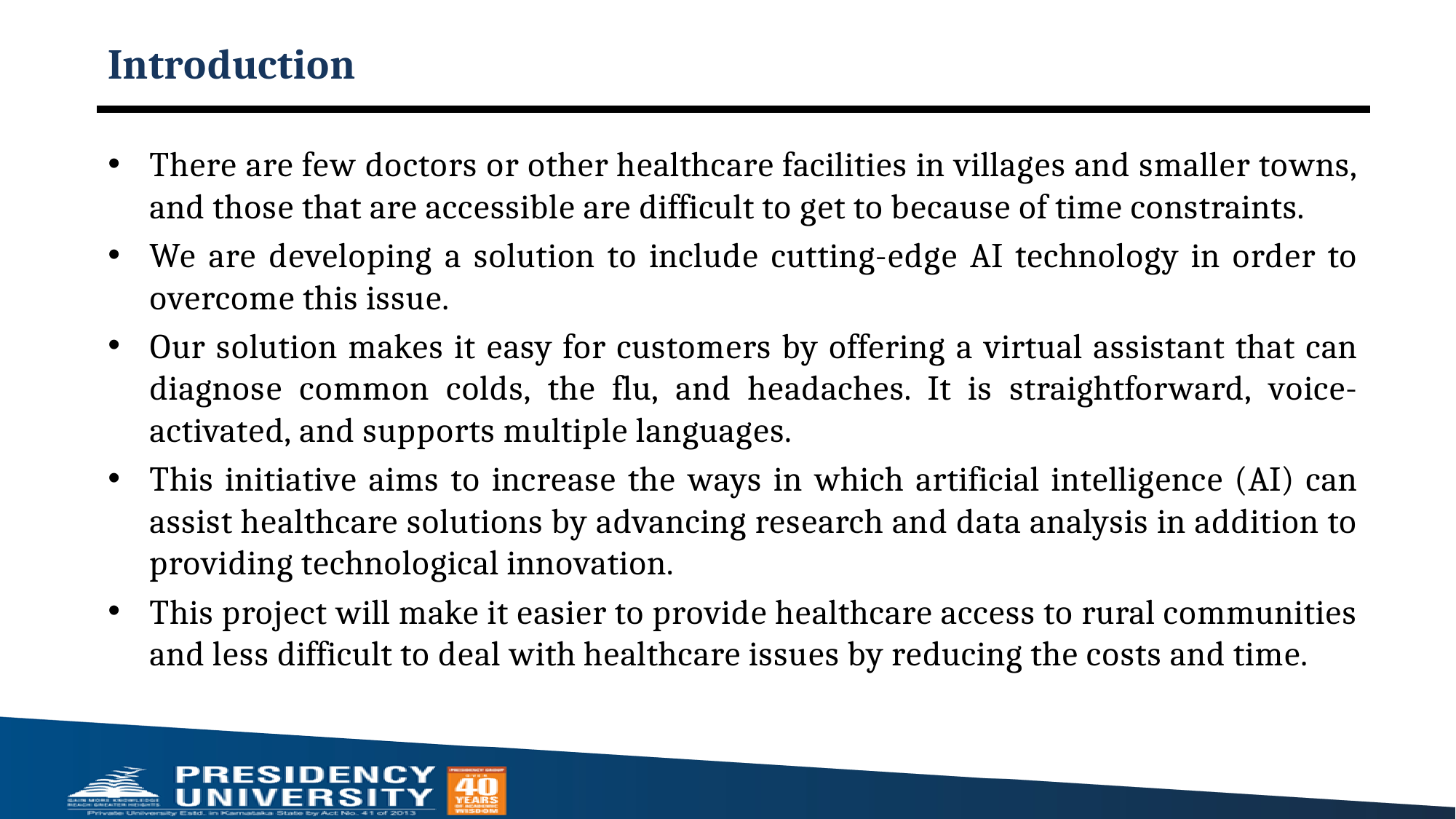

# Introduction
There are few doctors or other healthcare facilities in villages and smaller towns, and those that are accessible are difficult to get to because of time constraints.
We are developing a solution to include cutting-edge AI technology in order to overcome this issue.
Our solution makes it easy for customers by offering a virtual assistant that can diagnose common colds, the flu, and headaches. It is straightforward, voice-activated, and supports multiple languages.
This initiative aims to increase the ways in which artificial intelligence (AI) can assist healthcare solutions by advancing research and data analysis in addition to providing technological innovation.
This project will make it easier to provide healthcare access to rural communities and less difficult to deal with healthcare issues by reducing the costs and time.